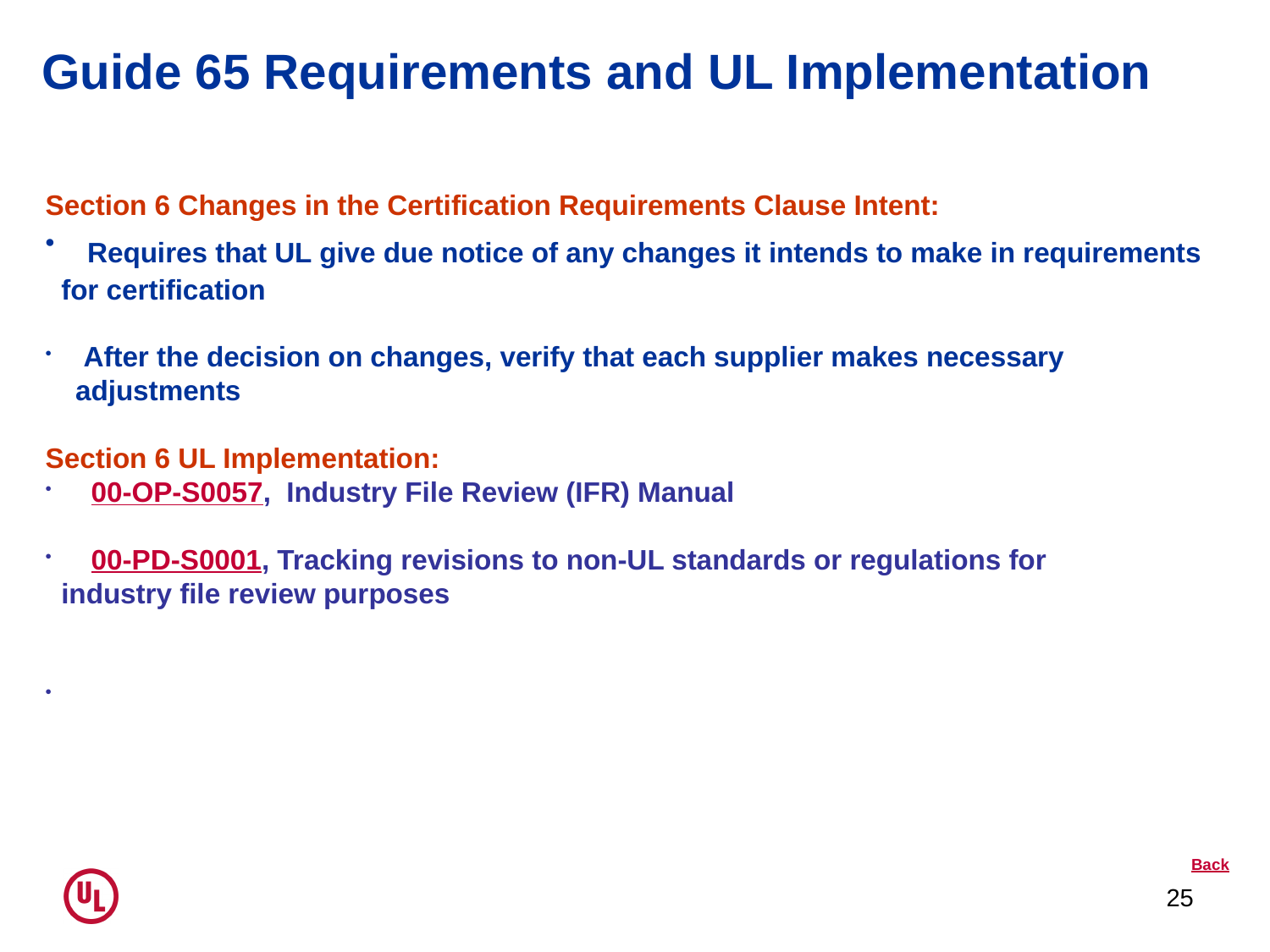

Guide 65 Requirements and UL Implementation

Section 6 Changes in the Certification Requirements Clause Intent:
 Requires that UL give due notice of any changes it intends to make in requirements
  for certification

 After the decision on changes, verify that each supplier makes necessary adjustments

Section 6 UL Implementation:
  00-OP-S0057,  Industry File Review (IFR) Manual

  00-PD-S0001, Tracking revisions to non-UL standards or regulations for
  industry file review purposes

 Back
25